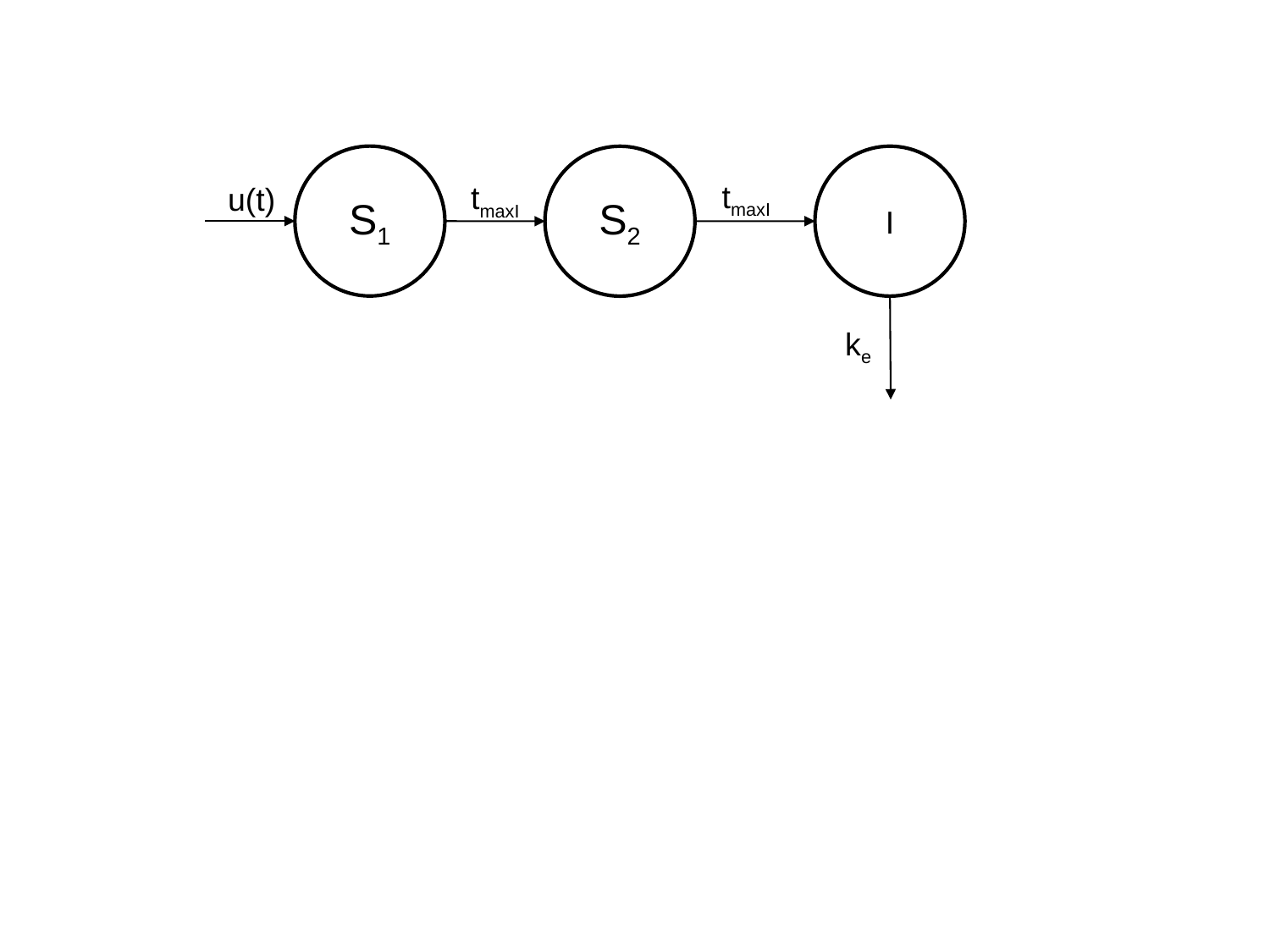

S1
I
S2
tmaxI
tmaxI
u(t)
ke